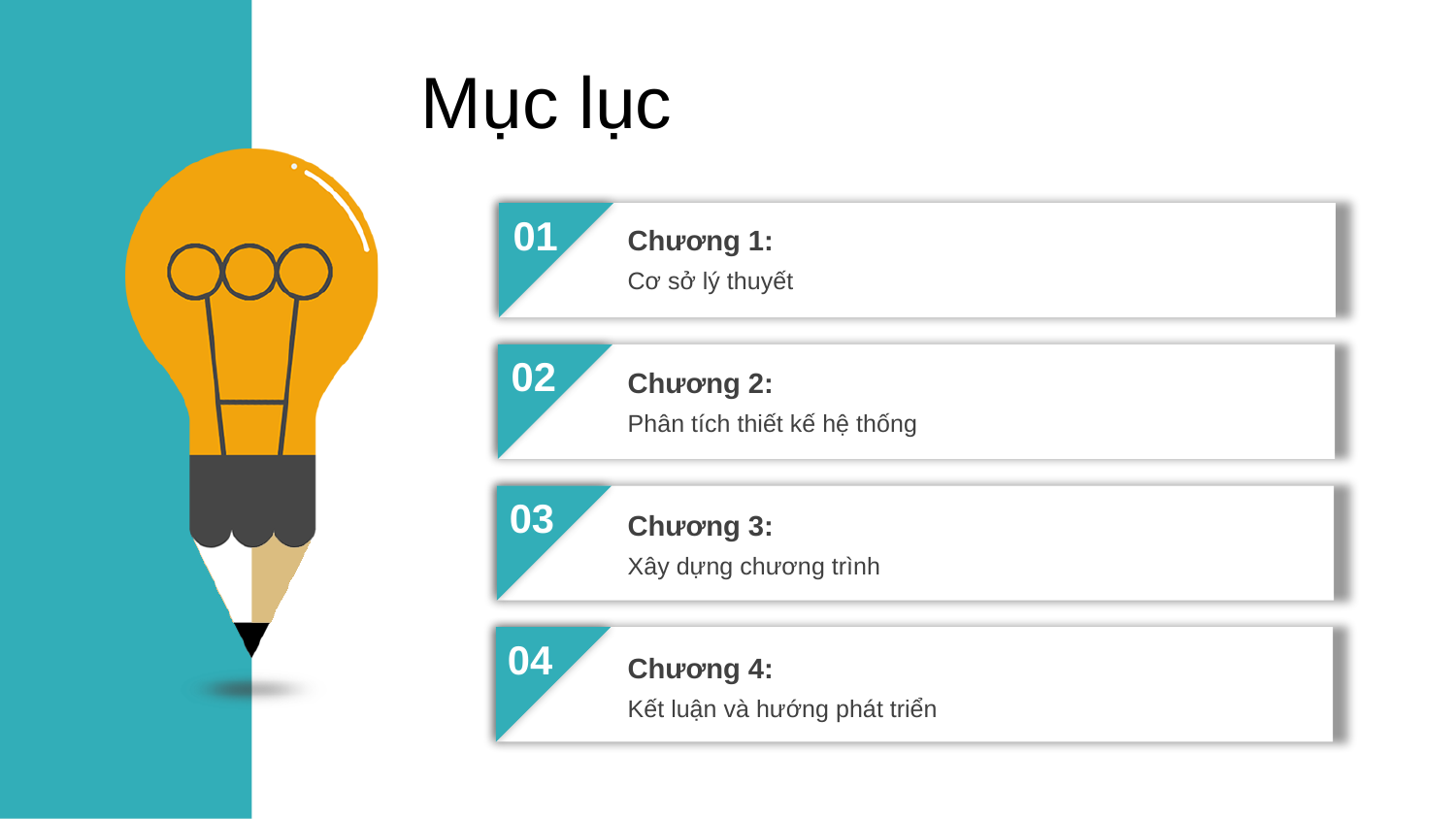

Mục lục

01
Chương 1:
Cơ sở lý thuyết
02

Chương 2:
Phân tích thiết kế hệ thống
03

Chương 3:
Xây dựng chương trình

04
Chương 4:
Kết luận và hướng phát triển